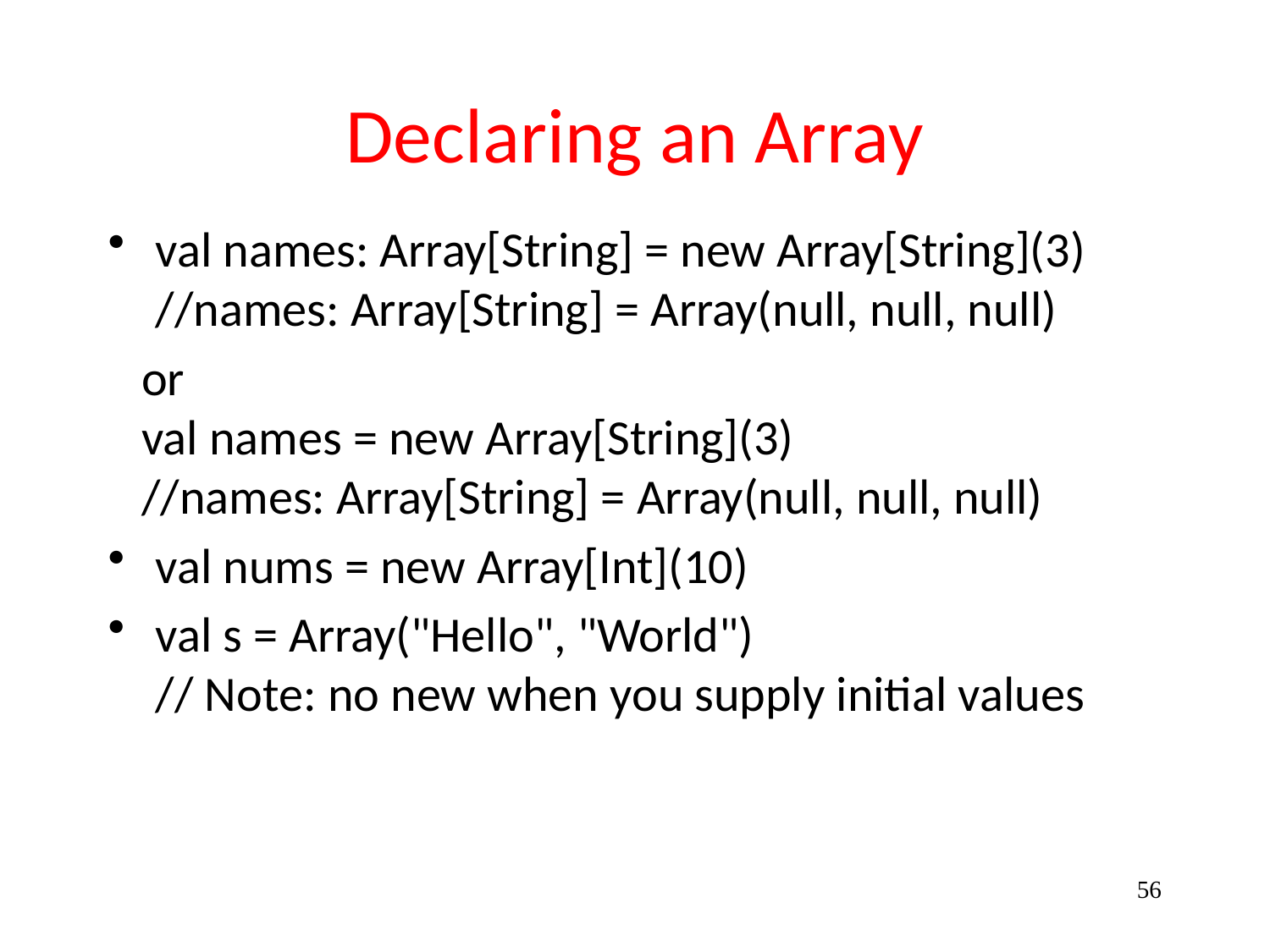

# Declaring an Array
val names: Array[String] = new Array[String](3)
//names: Array[String] = Array(null, null, null)
   or
   val names = new Array[String](3)
   //names: Array[String] = Array(null, null, null)
val nums = new Array[Int](10)
val s = Array("Hello", "World")
// Note: no new when you supply initial values

56